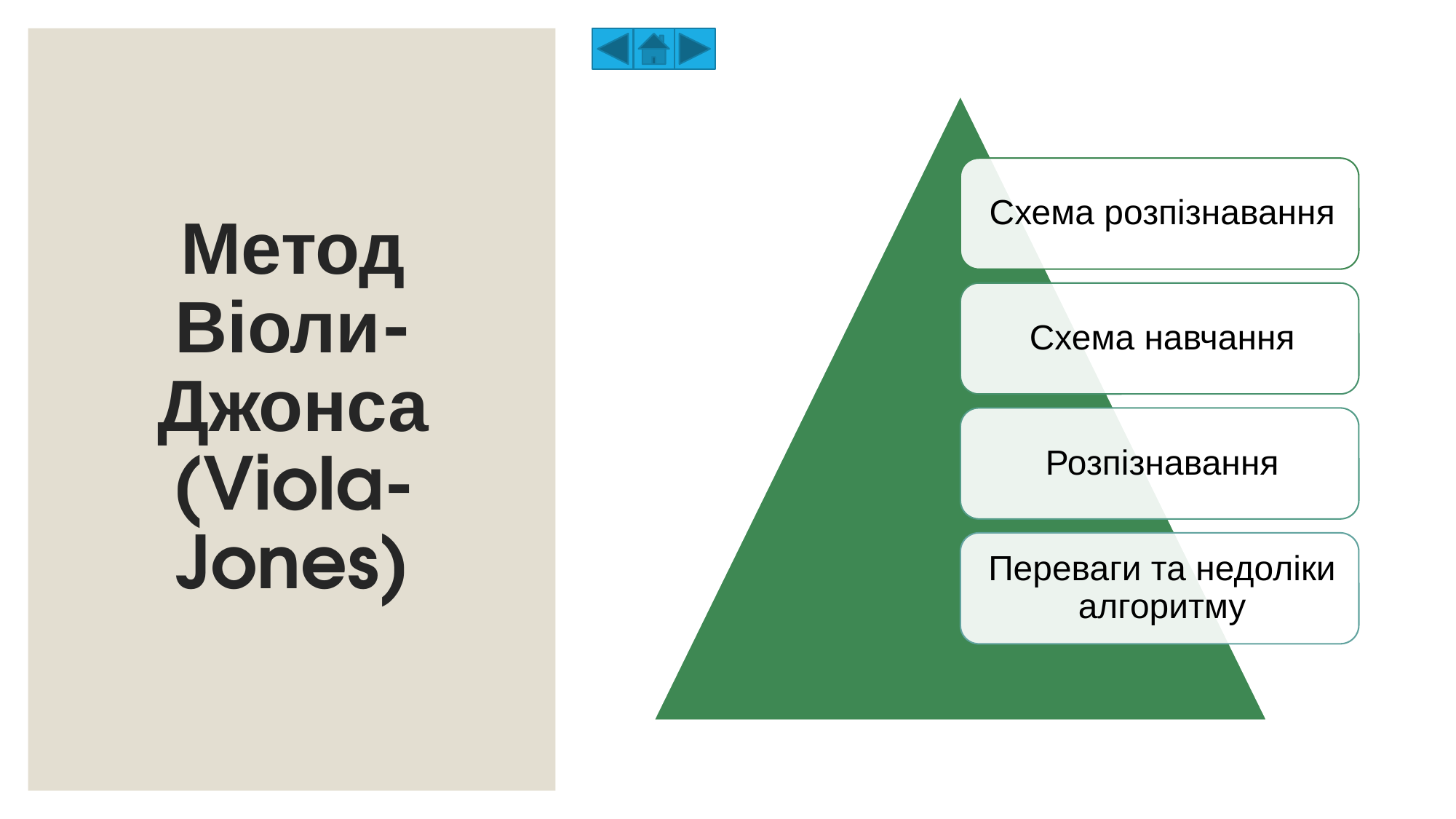

# Метод Віоли-Джонса (Viola-Jones)
Схема розпізнавання
Схема навчання
Розпізнавання
Переваги та недоліки алгоритму